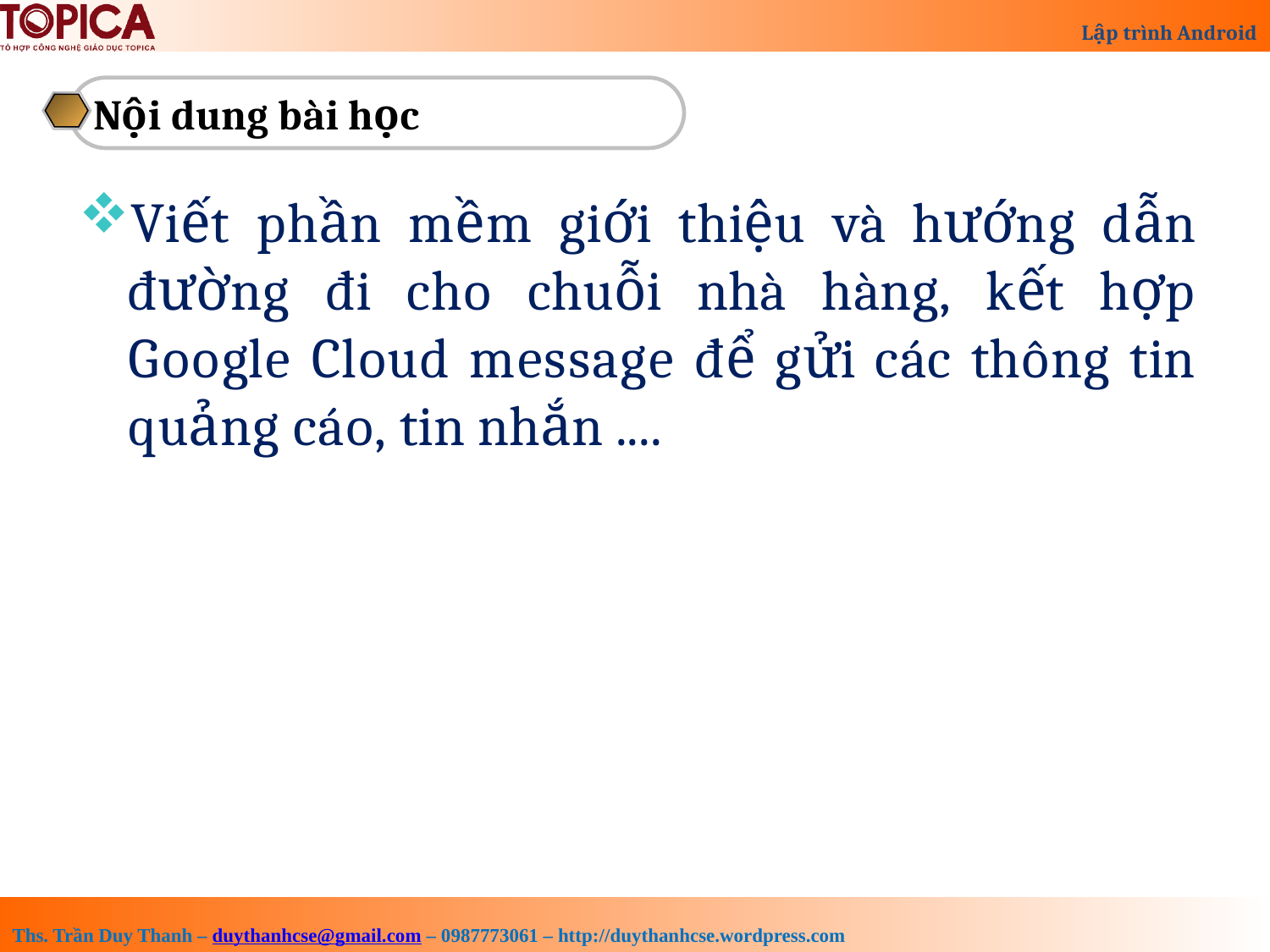

Nội dung bài học

Viết phần mềm giới thiệu và hướng dẫn đường đi cho chuỗi nhà hàng, kết hợp Google Cloud message để gửi các thông tin quảng cáo, tin nhắn ....